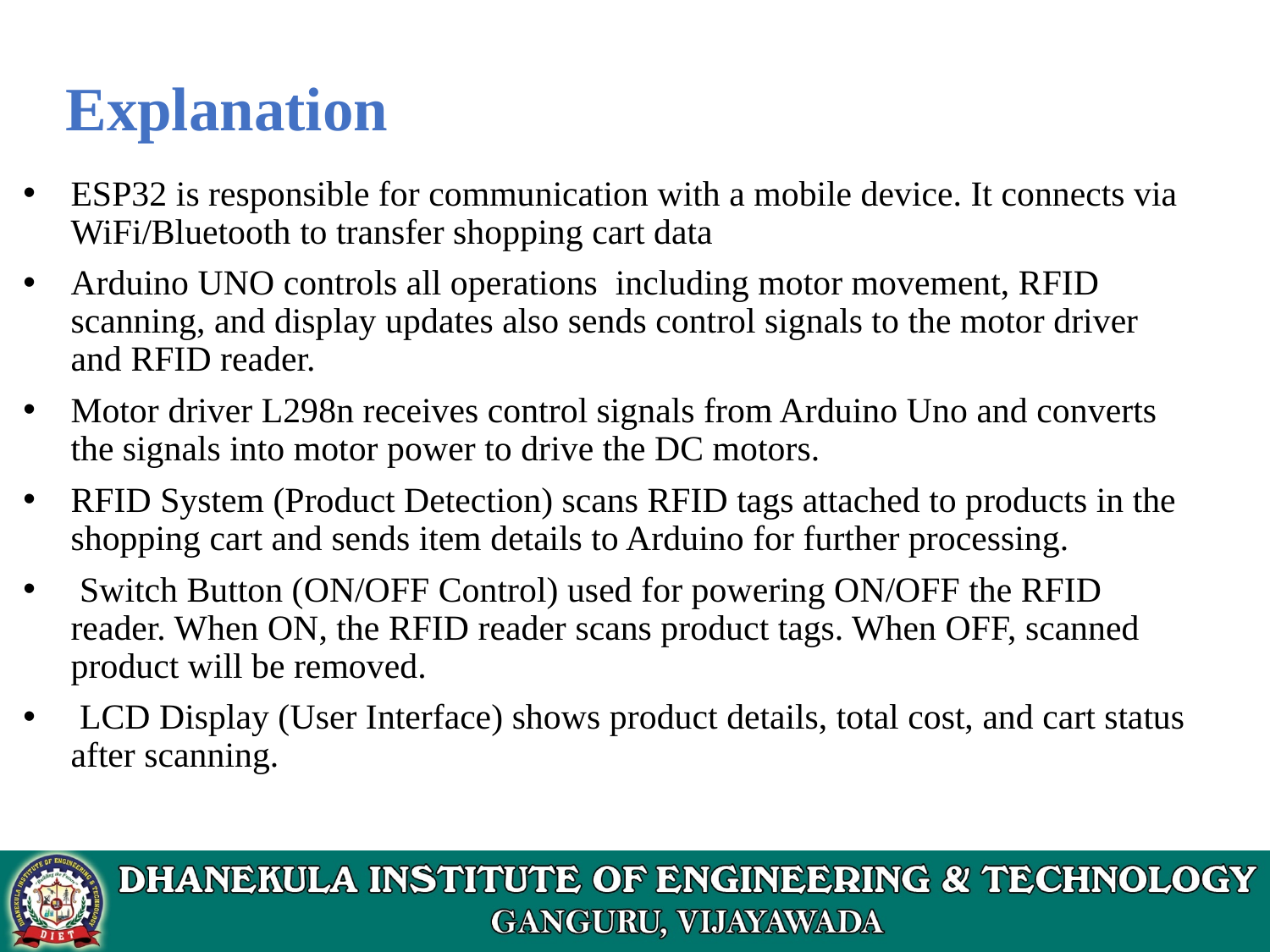

Explanation
ESP32 is responsible for communication with a mobile device. It connects via WiFi/Bluetooth to transfer shopping cart data
Arduino UNO controls all operations  including motor movement, RFID scanning, and display updates also sends control signals to the motor driver and RFID reader.
Motor driver L298n receives control signals from Arduino Uno and converts the signals into motor power to drive the DC motors.
RFID System (Product Detection) scans RFID tags attached to products in the shopping cart and sends item details to Arduino for further processing.
 Switch Button (ON/OFF Control) used for powering ON/OFF the RFID reader. When ON, the RFID reader scans product tags. When OFF, scanned product will be removed.
 LCD Display (User Interface) shows product details, total cost, and cart status after scanning.

11